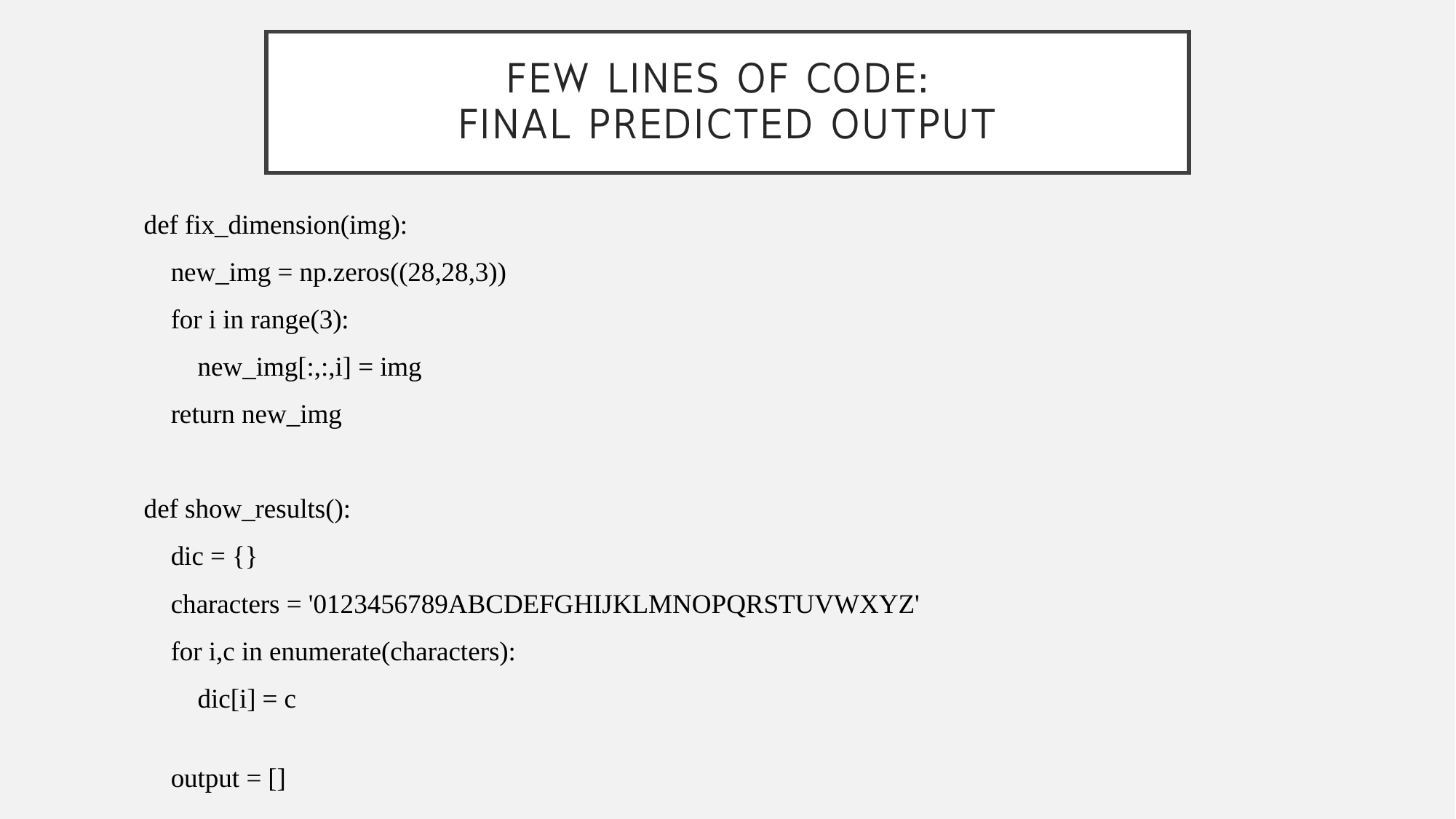

# Few lines of code: Final predicted output
def fix_dimension(img):
    new_img = np.zeros((28,28,3))
    for i in range(3):
        new_img[:,:,i] = img
    return new_img

def show_results():
    dic = {}
    characters = '0123456789ABCDEFGHIJKLMNOPQRSTUVWXYZ'
    for i,c in enumerate(characters):
        dic[i] = c
    output = []